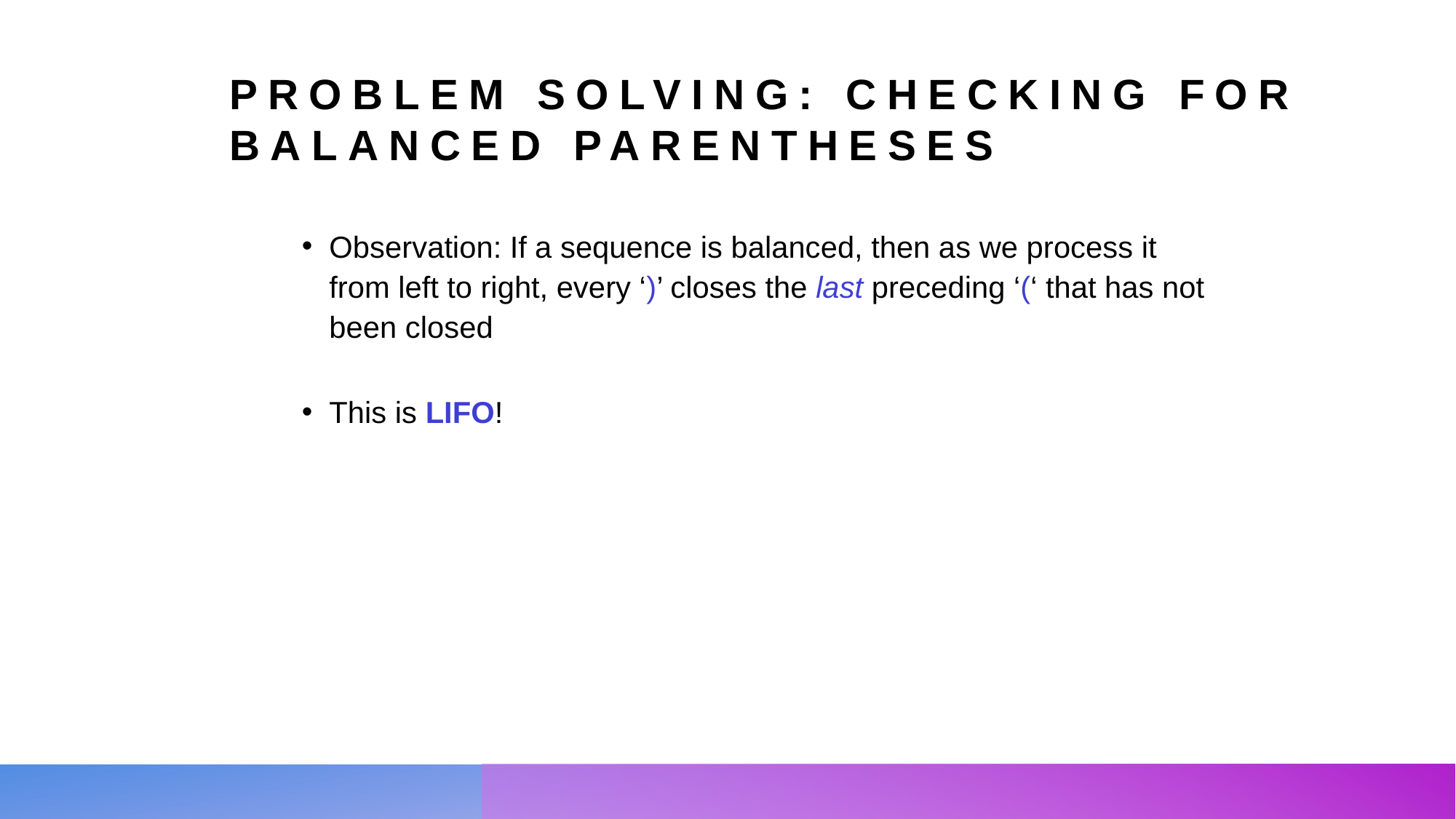

Problem Solving: Checking for Balanced Parentheses
Observation: If a sequence is balanced, then as we process it from left to right, every ‘)’ closes the last preceding ‘(‘ that has not been closed
This is LIFO!